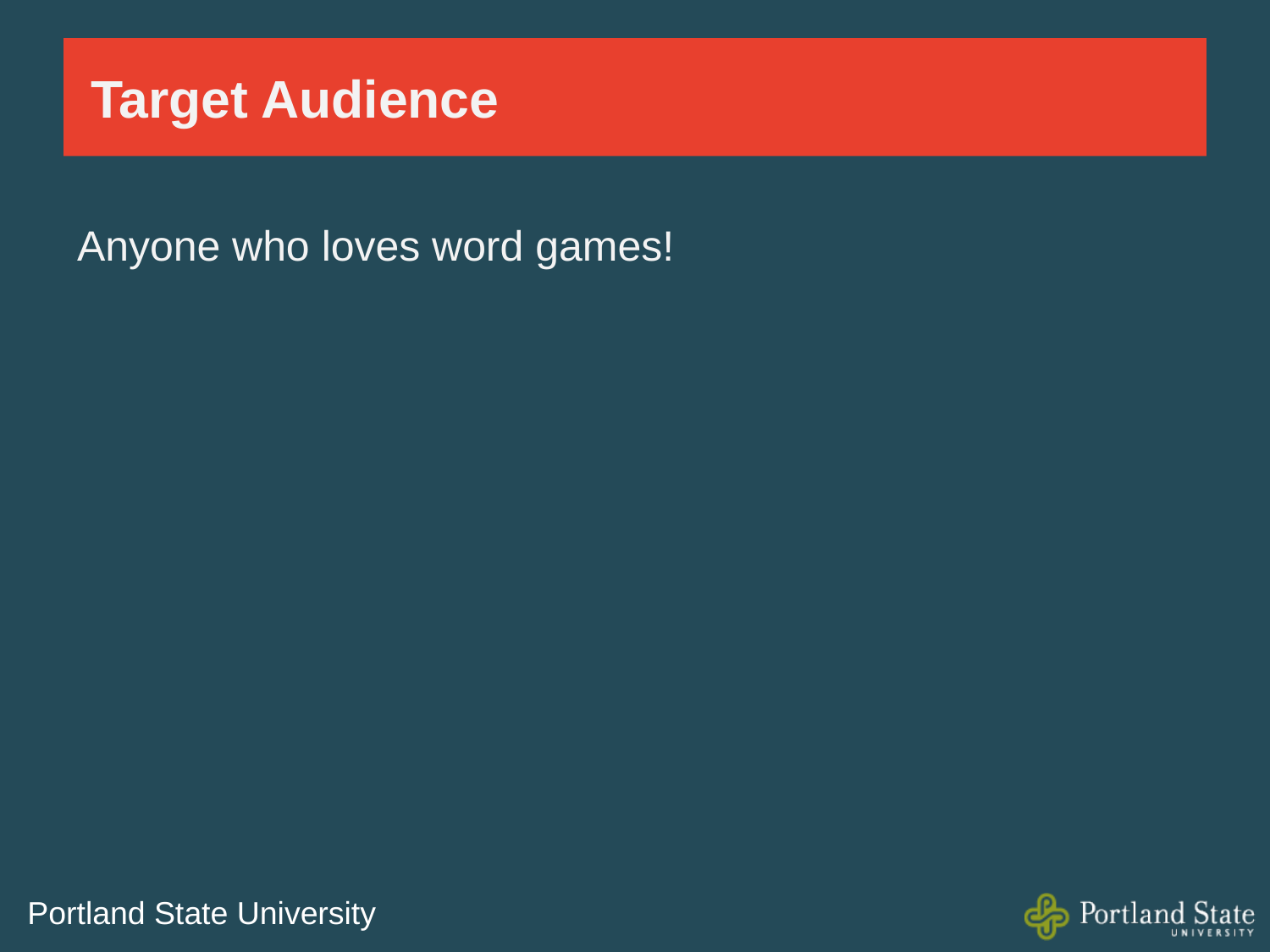

# Target Audience
Anyone who loves word games!